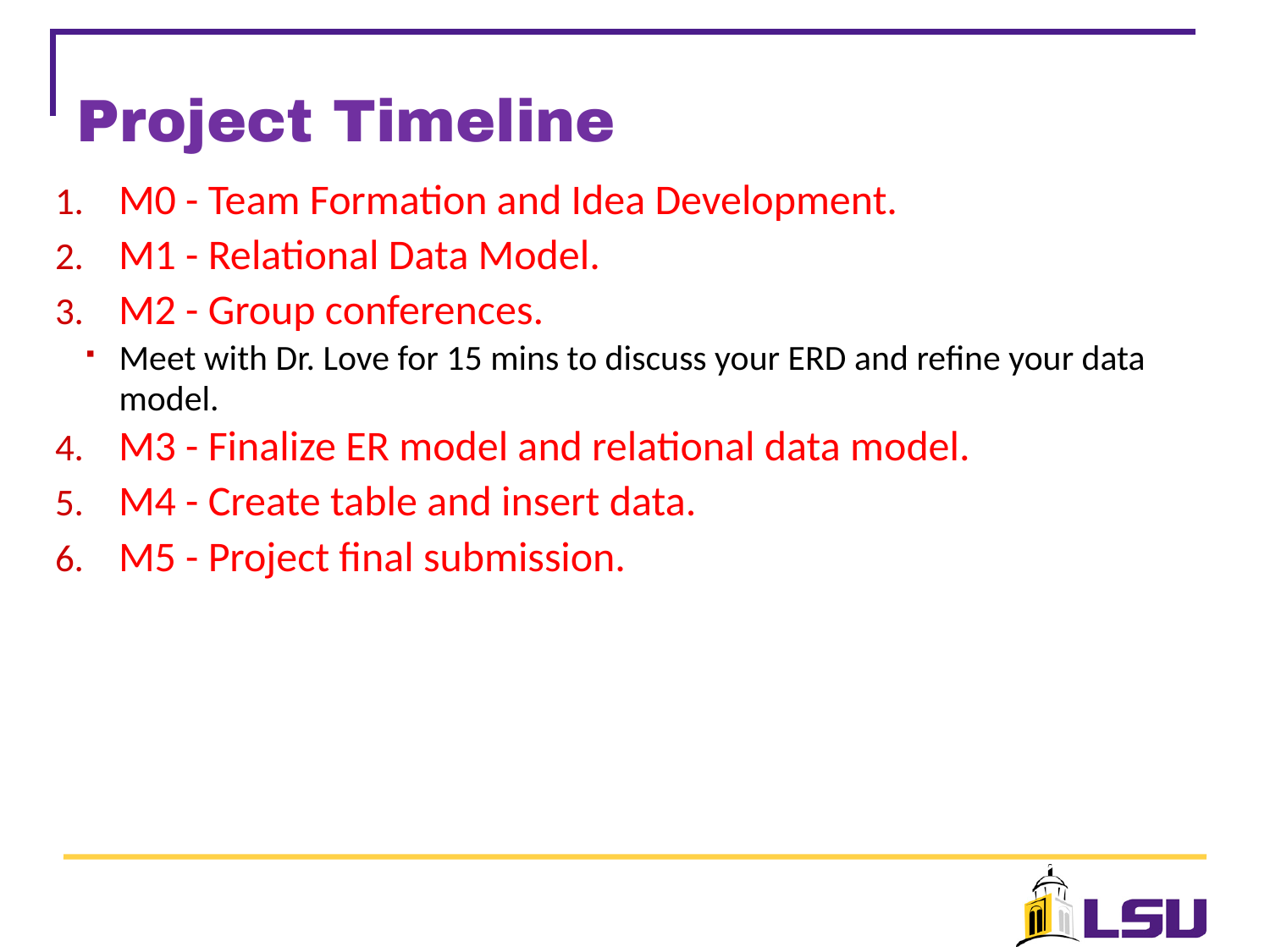

# Project Timeline
M0 - Team Formation and Idea Development.
M1 - Relational Data Model.
M2 - Group conferences.
Meet with Dr. Love for 15 mins to discuss your ERD and refine your data model.
M3 - Finalize ER model and relational data model.
M4 - Create table and insert data.
M5 - Project final submission.